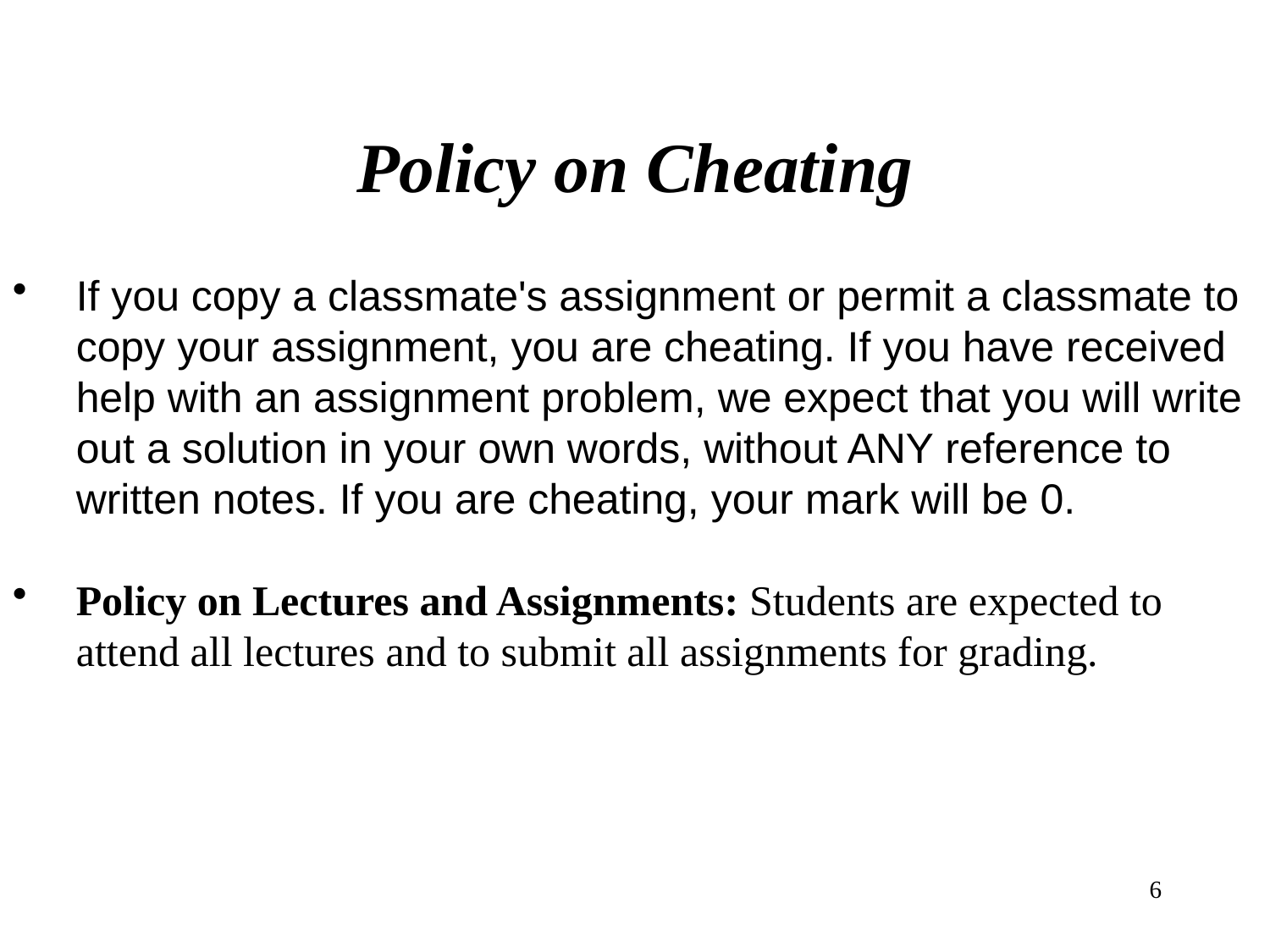

# Policy on Cheating

If you copy a classmate's assignment or permit a classmate to copy your assignment, you are cheating. If you have received help with an assignment problem, we expect that you will write out a solution in your own words, without ANY reference to written notes. If you are cheating, your mark will be 0.

Policy on Lectures and Assignments: Students are expected to attend all lectures and to submit all assignments for grading.

6